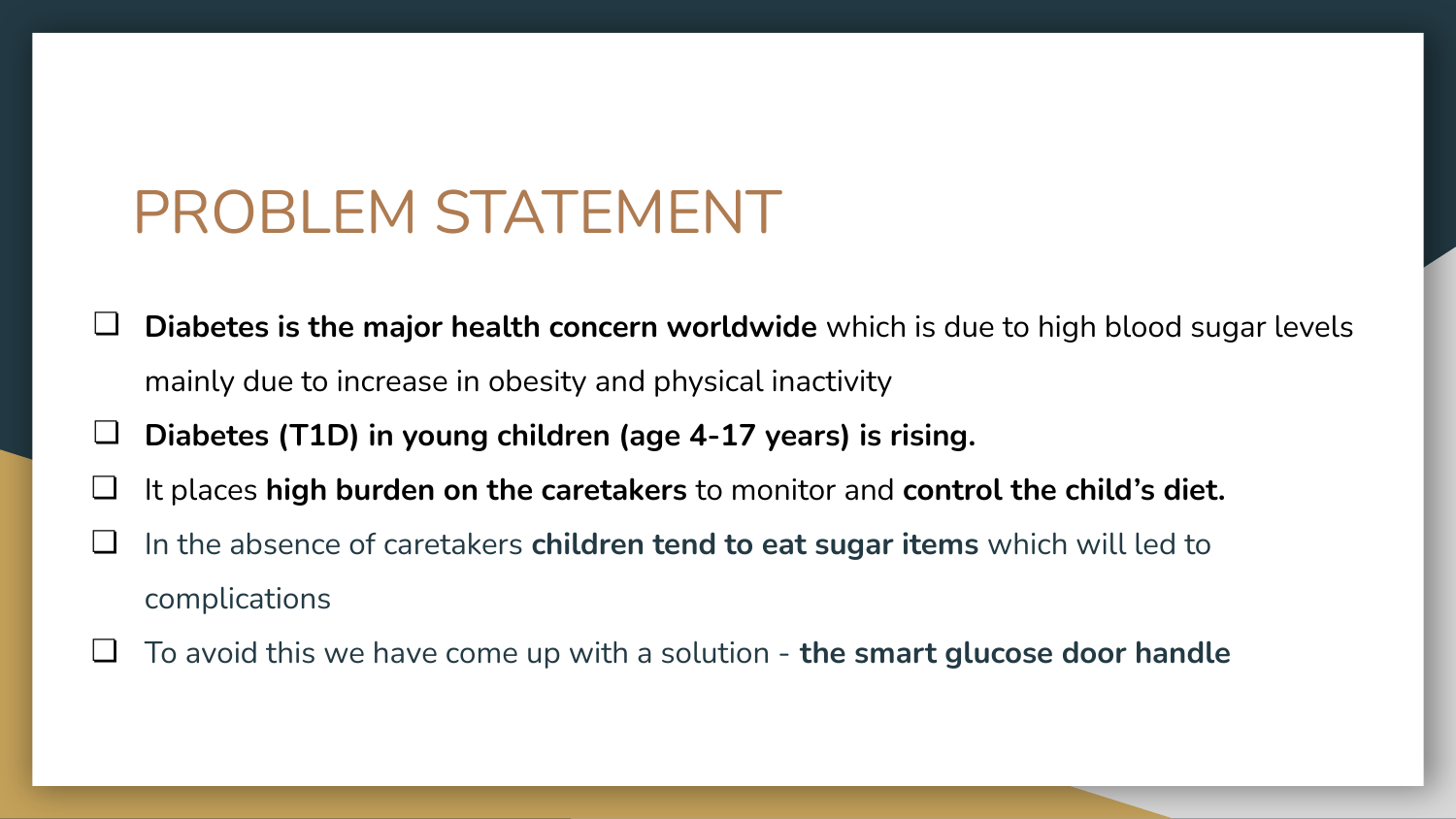

# PROBLEM STATEMENT
Diabetes is the major health concern worldwide which is due to high blood sugar levels mainly due to increase in obesity and physical inactivity
Diabetes (T1D) in young children (age 4-17 years) is rising.
It places high burden on the caretakers to monitor and control the child’s diet.
In the absence of caretakers children tend to eat sugar items which will led to complications
To avoid this we have come up with a solution - the smart glucose door handle